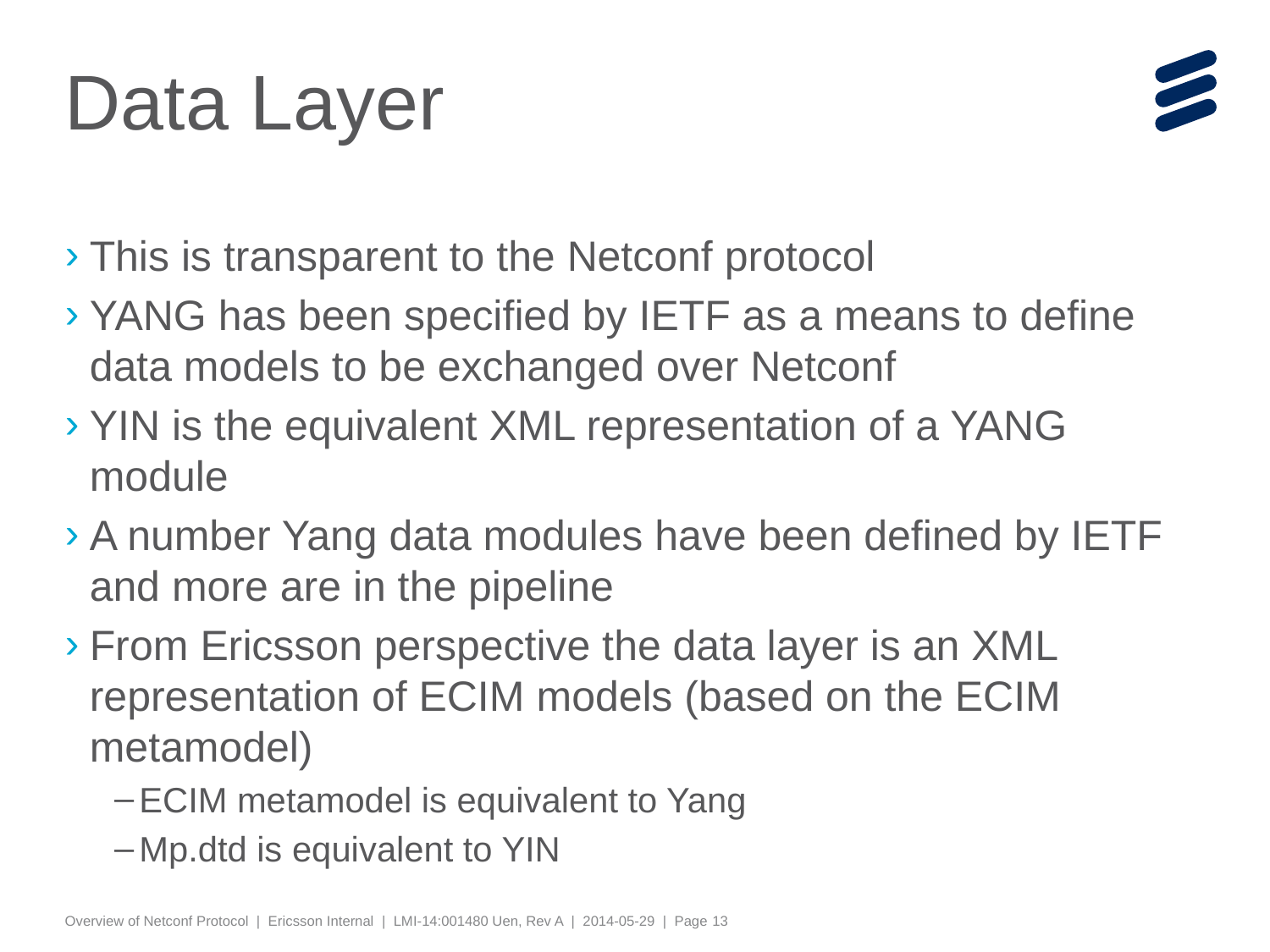

# Data Layer
This is transparent to the Netconf protocol
YANG has been specified by IETF as a means to define data models to be exchanged over Netconf
YIN is the equivalent XML representation of a YANG module
A number Yang data modules have been defined by IETF and more are in the pipeline
From Ericsson perspective the data layer is an XML representation of ECIM models (based on the ECIM metamodel)
ECIM metamodel is equivalent to Yang
Mp.dtd is equivalent to YIN